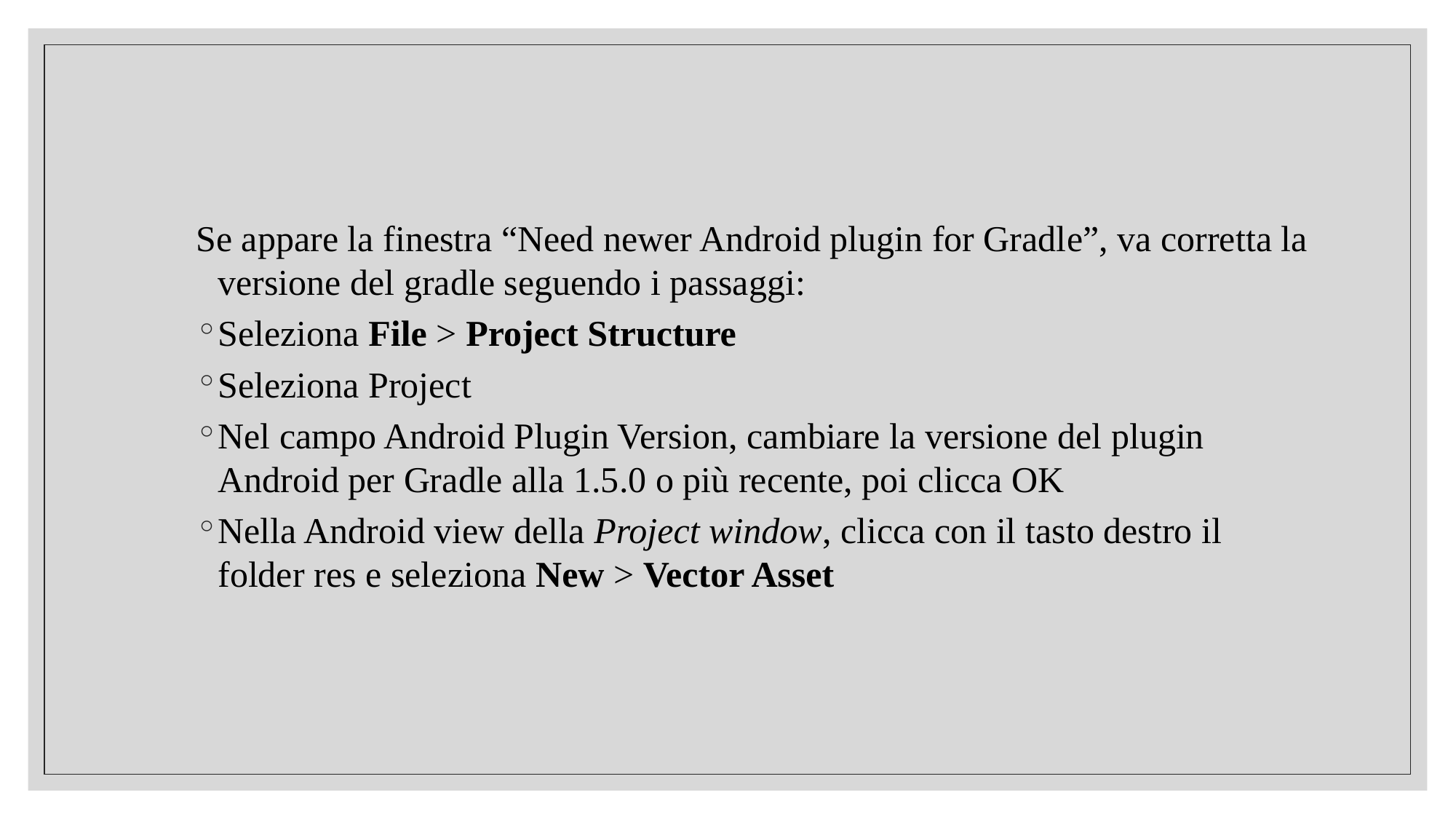

Se appare la finestra “Need newer Android plugin for Gradle”, va corretta la versione del gradle seguendo i passaggi:
Seleziona File > Project Structure
Seleziona Project
Nel campo Android Plugin Version, cambiare la versione del plugin Android per Gradle alla 1.5.0 o più recente, poi clicca OK
Nella Android view della Project window, clicca con il tasto destro il folder res e seleziona New > Vector Asset